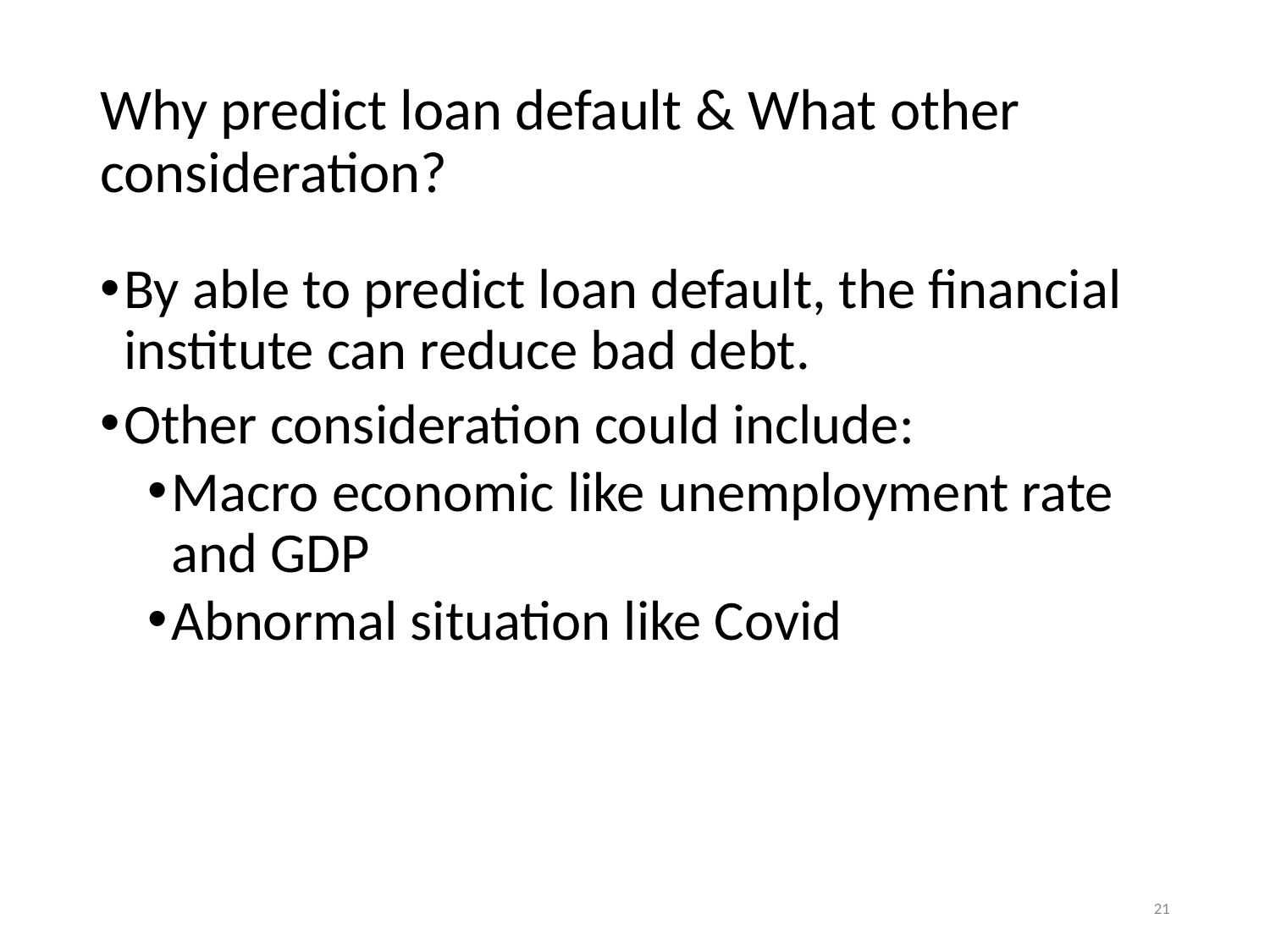

# Why predict loan default & What other consideration?
By able to predict loan default, the financial institute can reduce bad debt.
Other consideration could include:
Macro economic like unemployment rate and GDP
Abnormal situation like Covid
21